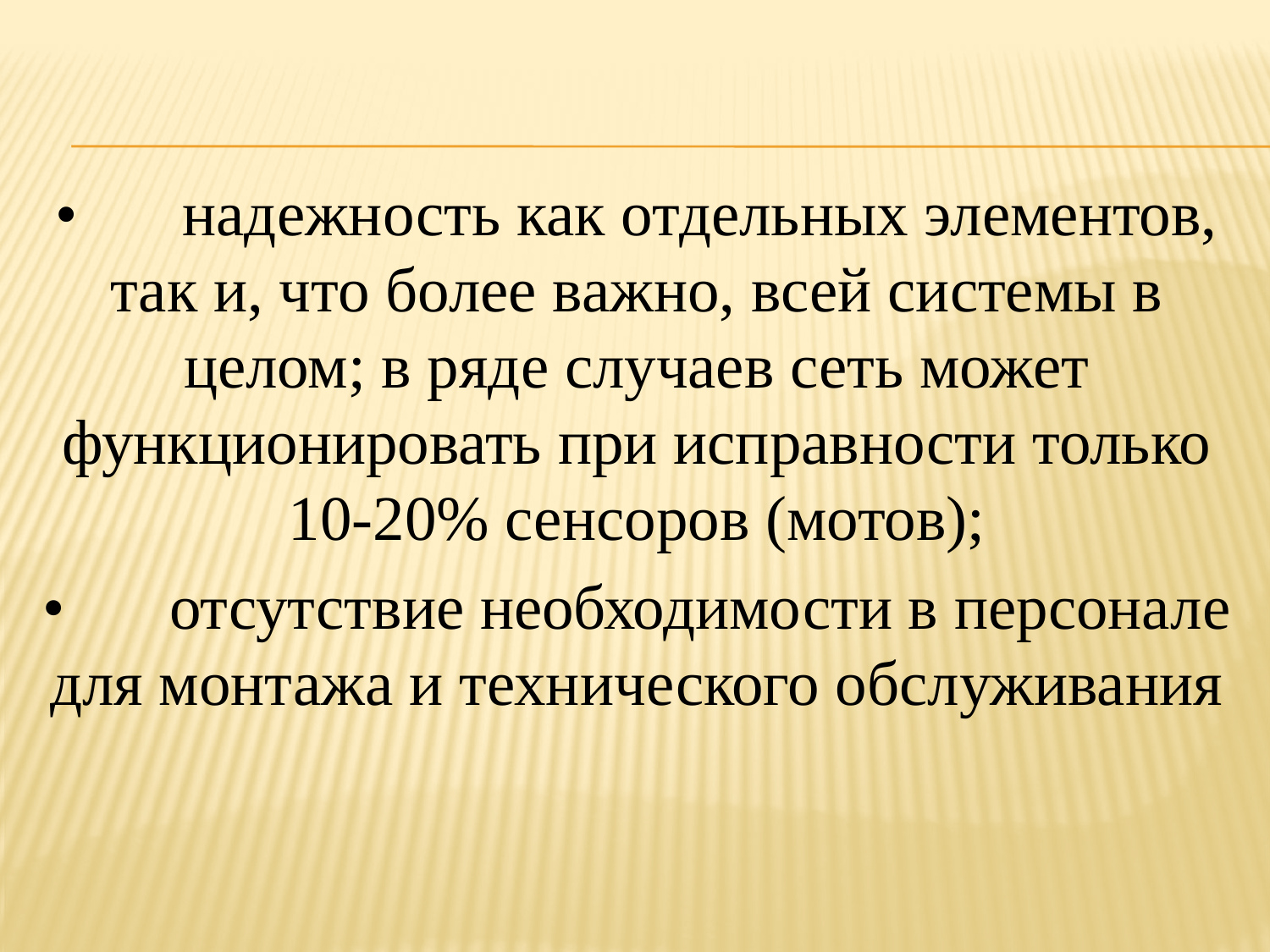

•	надежность как отдельных элементов, так и, что более важно, всей системы в целом; в ряде случаев сеть может функционировать при исправности только 10-20% сенсоров (мотов);
•	отсутствие необходимости в персонале для монтажа и технического обслуживания